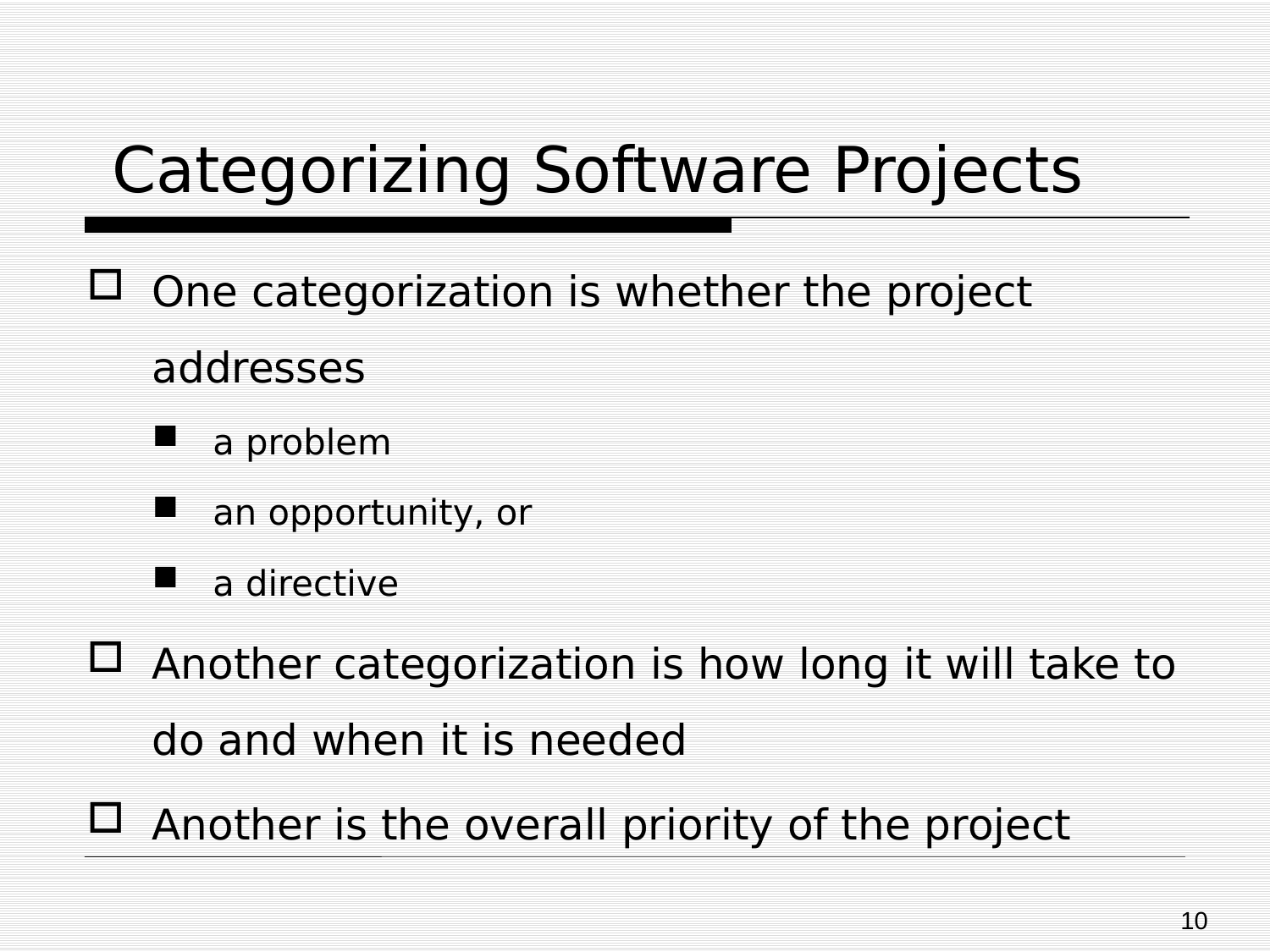

# Categorizing Software Projects
One categorization is whether the project addresses
a problem
an opportunity, or
a directive
Another categorization is how long it will take to do and when it is needed
Another is the overall priority of the project

10